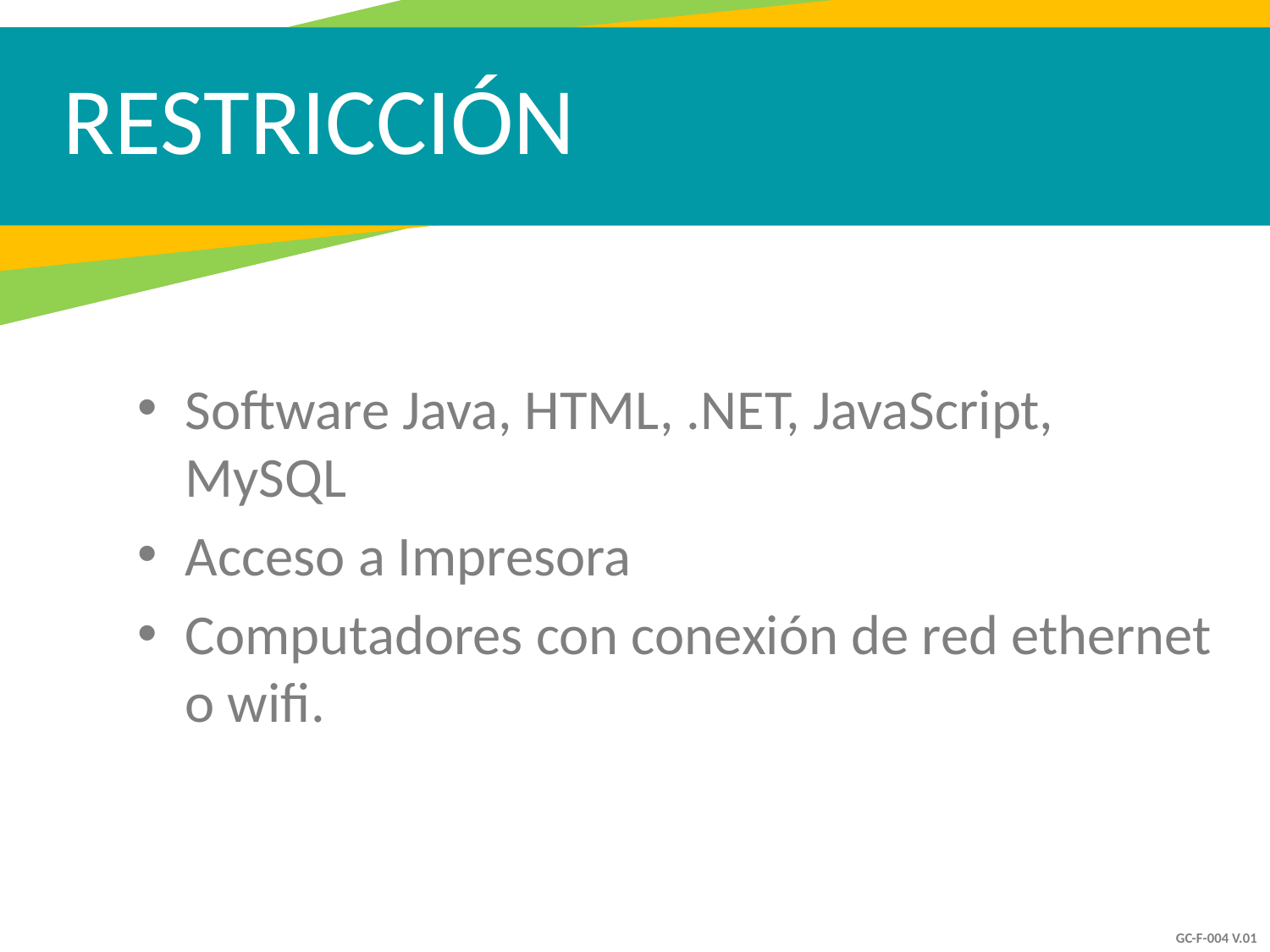

RESTRICCIÓN

Software Java, HTML, .NET, JavaScript, MySQL
Acceso a Impresora
Computadores con conexión de red ethernet o wifi.